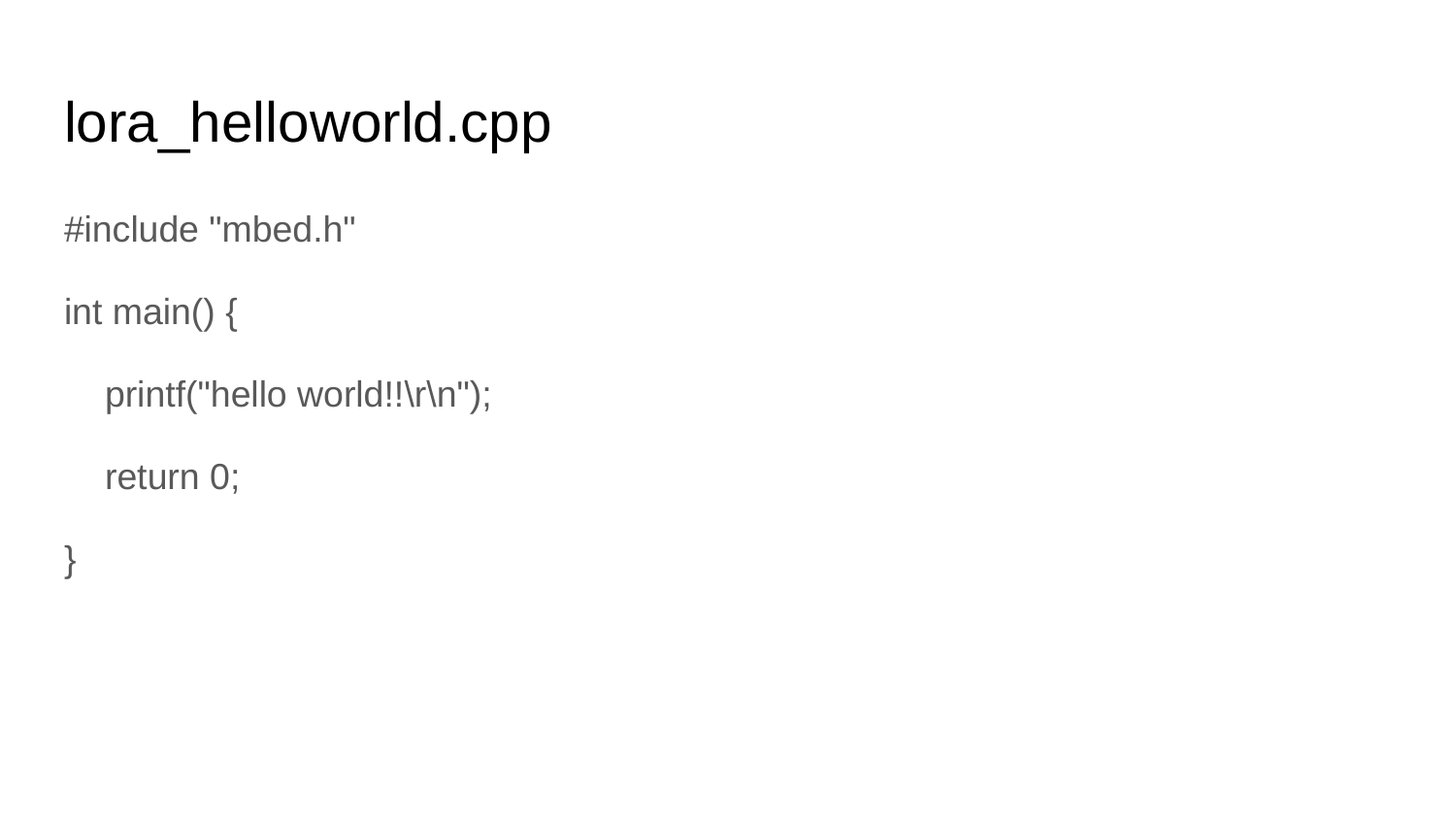

# lora_helloworld.cpp
#include "mbed.h"
int main() {
    printf("hello world!!\r\n");
    return 0;
}